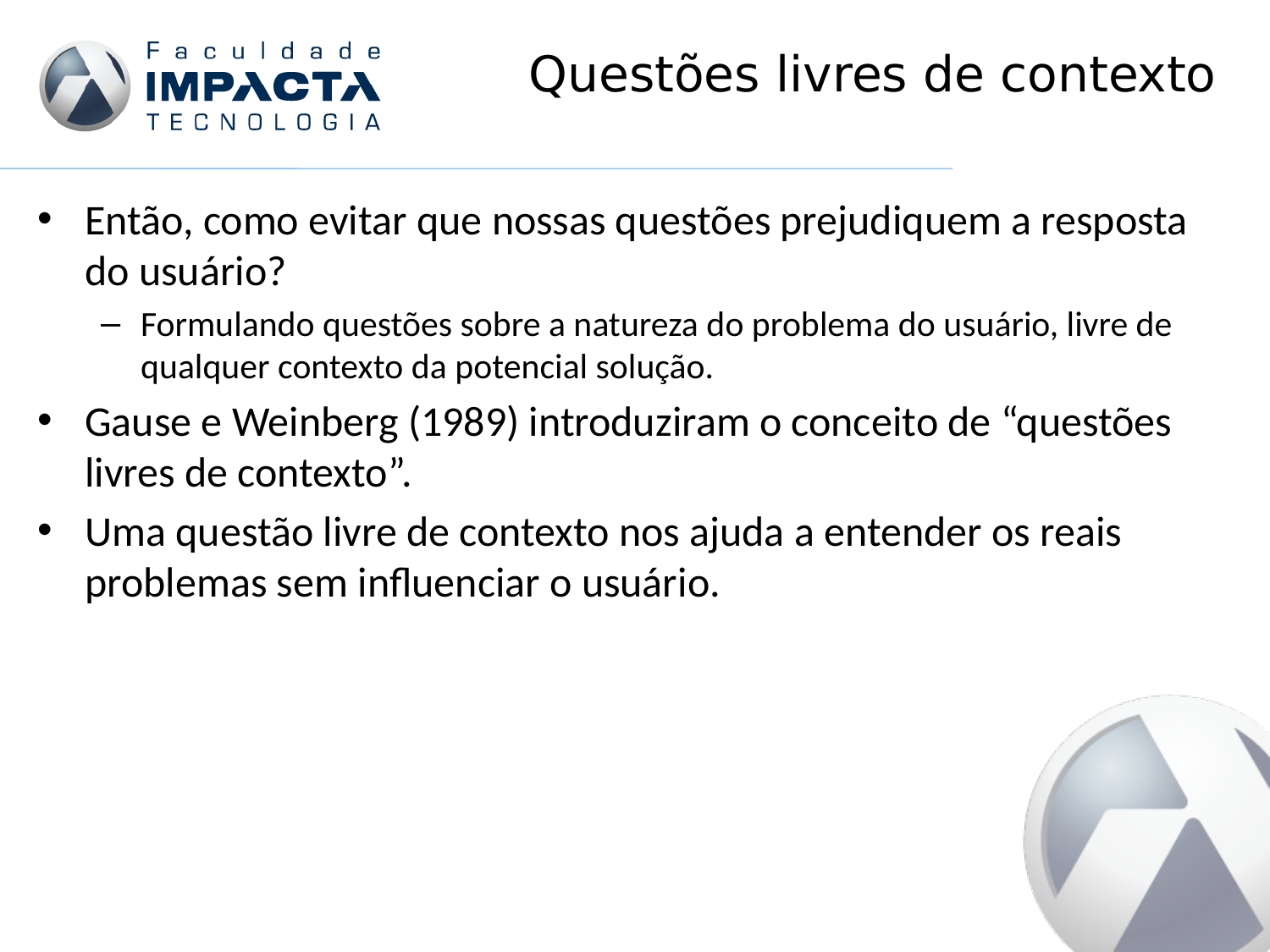

# Questões livres de contexto
Então, como evitar que nossas questões prejudiquem a resposta do usuário?
Formulando questões sobre a natureza do problema do usuário, livre de qualquer contexto da potencial solução.
Gause e Weinberg (1989) introduziram o conceito de “questões livres de contexto”.
Uma questão livre de contexto nos ajuda a entender os reais problemas sem influenciar o usuário.